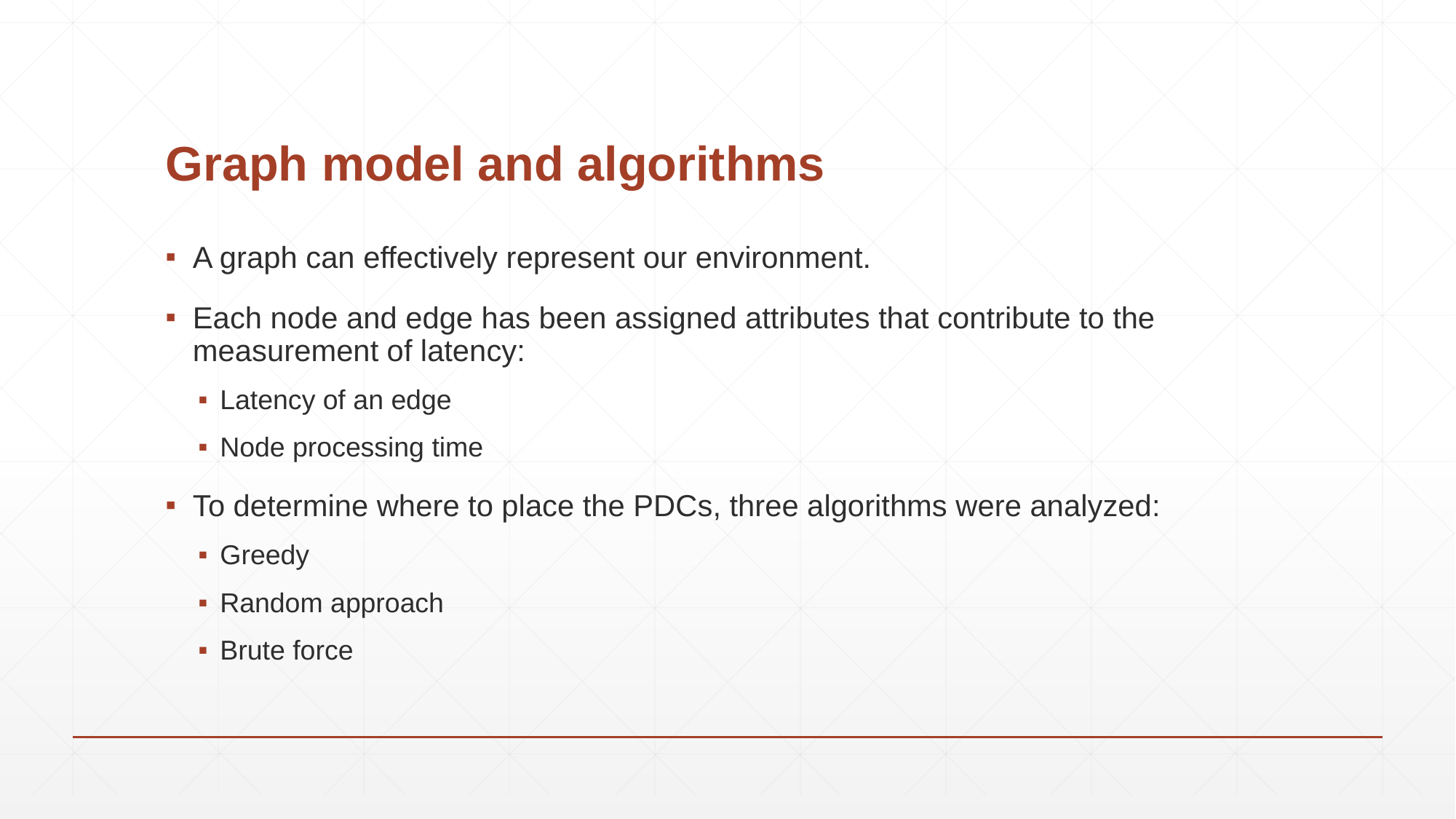

# Graph model and algorithms
A graph can effectively represent our environment.
Each node and edge has been assigned attributes that contribute to the measurement of latency:
Latency of an edge
Node processing time
To determine where to place the PDCs, three algorithms were analyzed:
Greedy
Random approach
Brute force